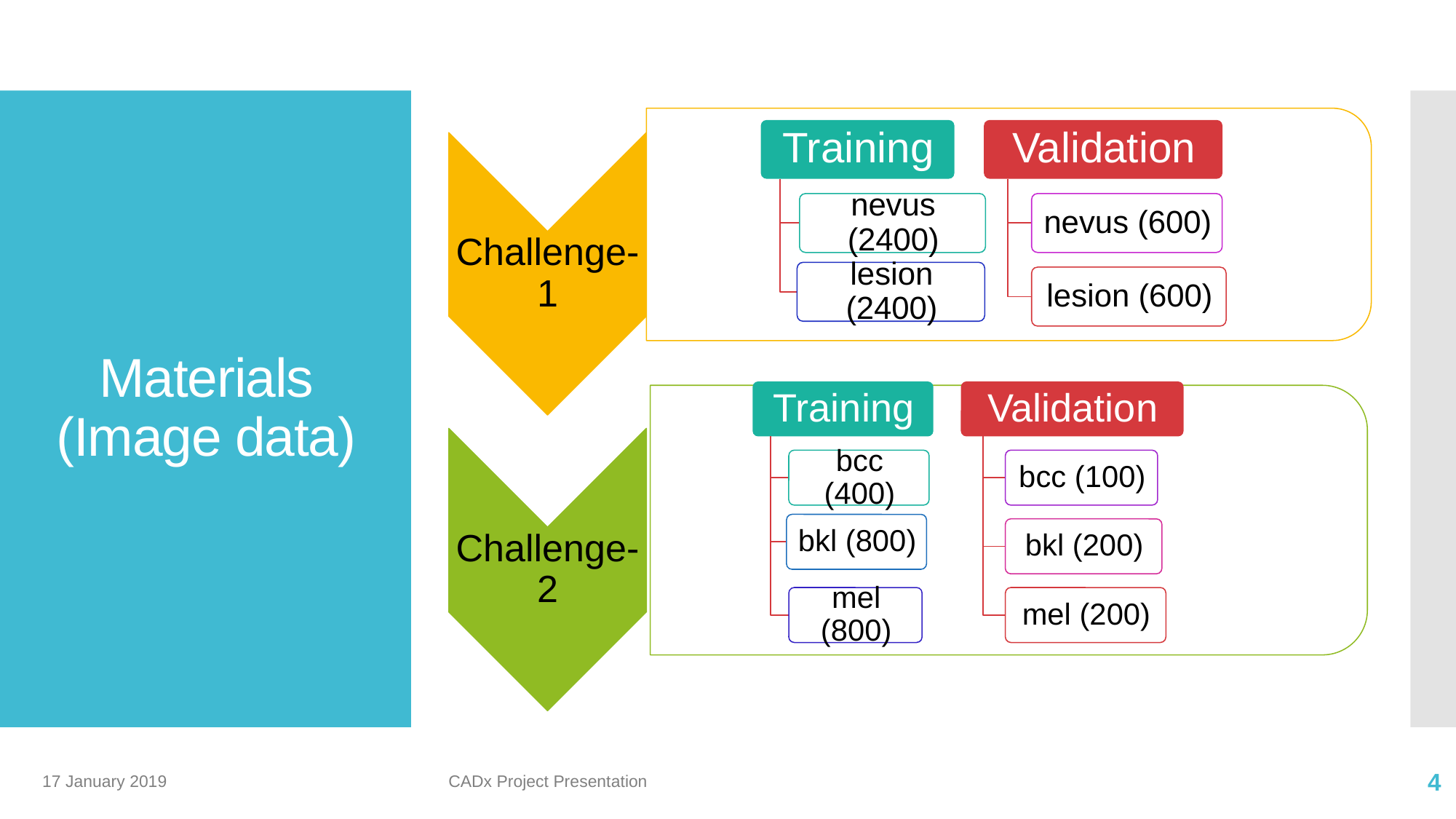

Challenge-1

Challenge-2

Training
nevus (2400)
lesion (2400)
Validation
nevus (600)
lesion (600)
# Materials (Image data)
Training
bcc (400)
bkl (800)
mel (800)
Validation
bcc (100)
bkl (200)
mel (200)
17 January 2019
CADx Project Presentation
4